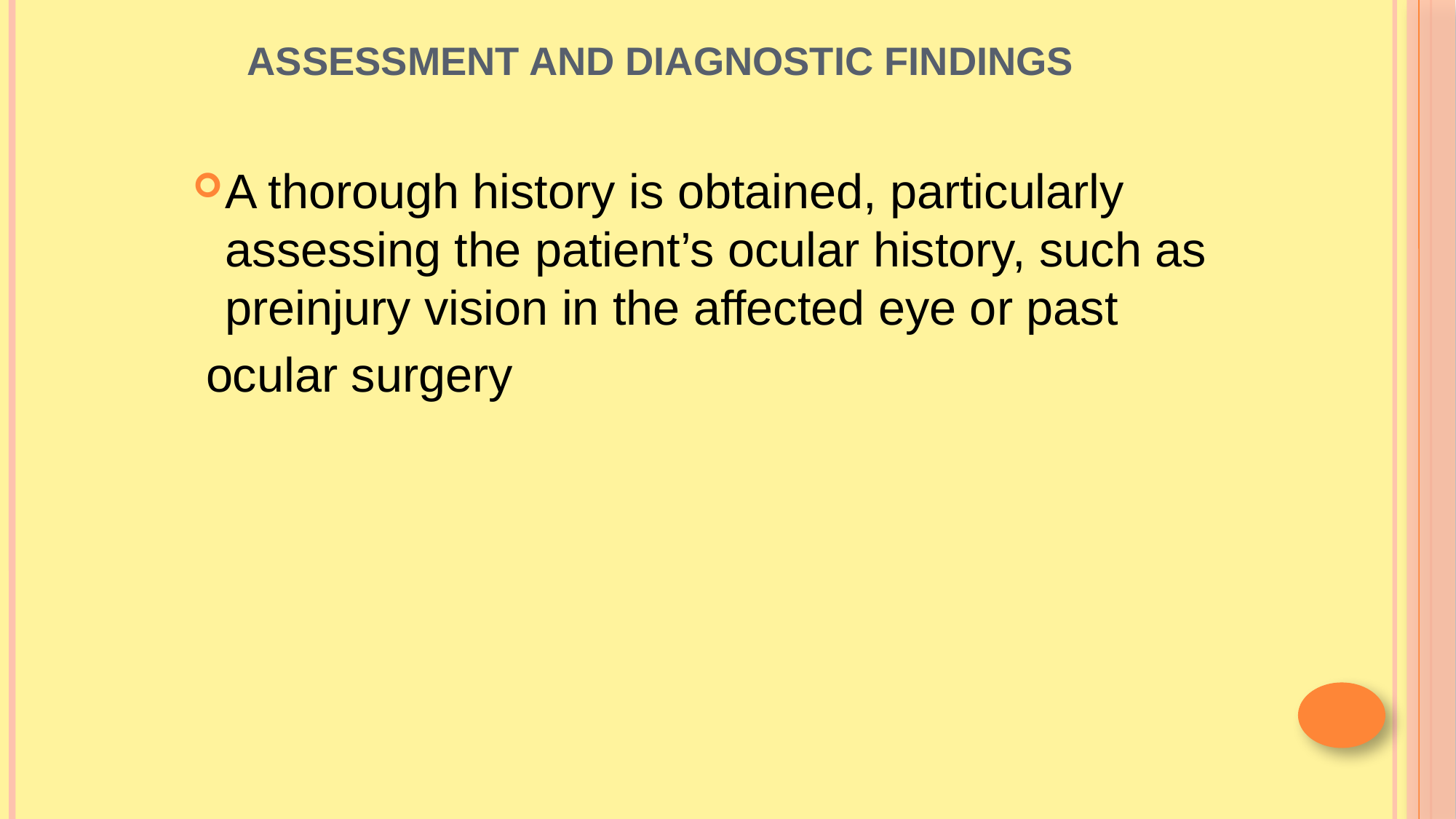

# Assessment and Diagnostic Findings
A thorough history is obtained, particularly assessing the patient’s ocular history, such as preinjury vision in the affected eye or past
 ocular surgery